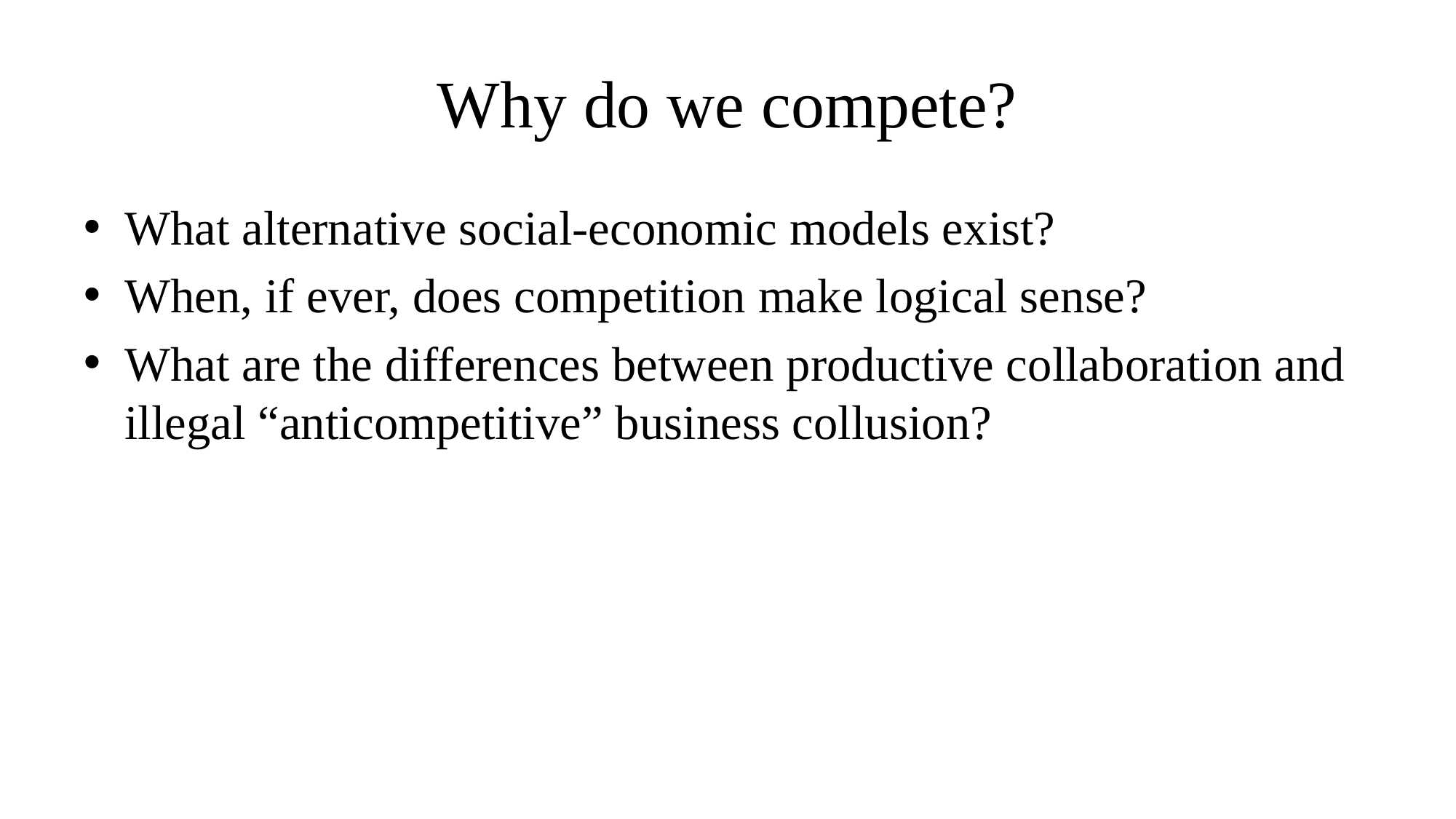

# Why do we compete?
What alternative social-economic models exist?
When, if ever, does competition make logical sense?
What are the differences between productive collaboration and illegal “anticompetitive” business collusion?